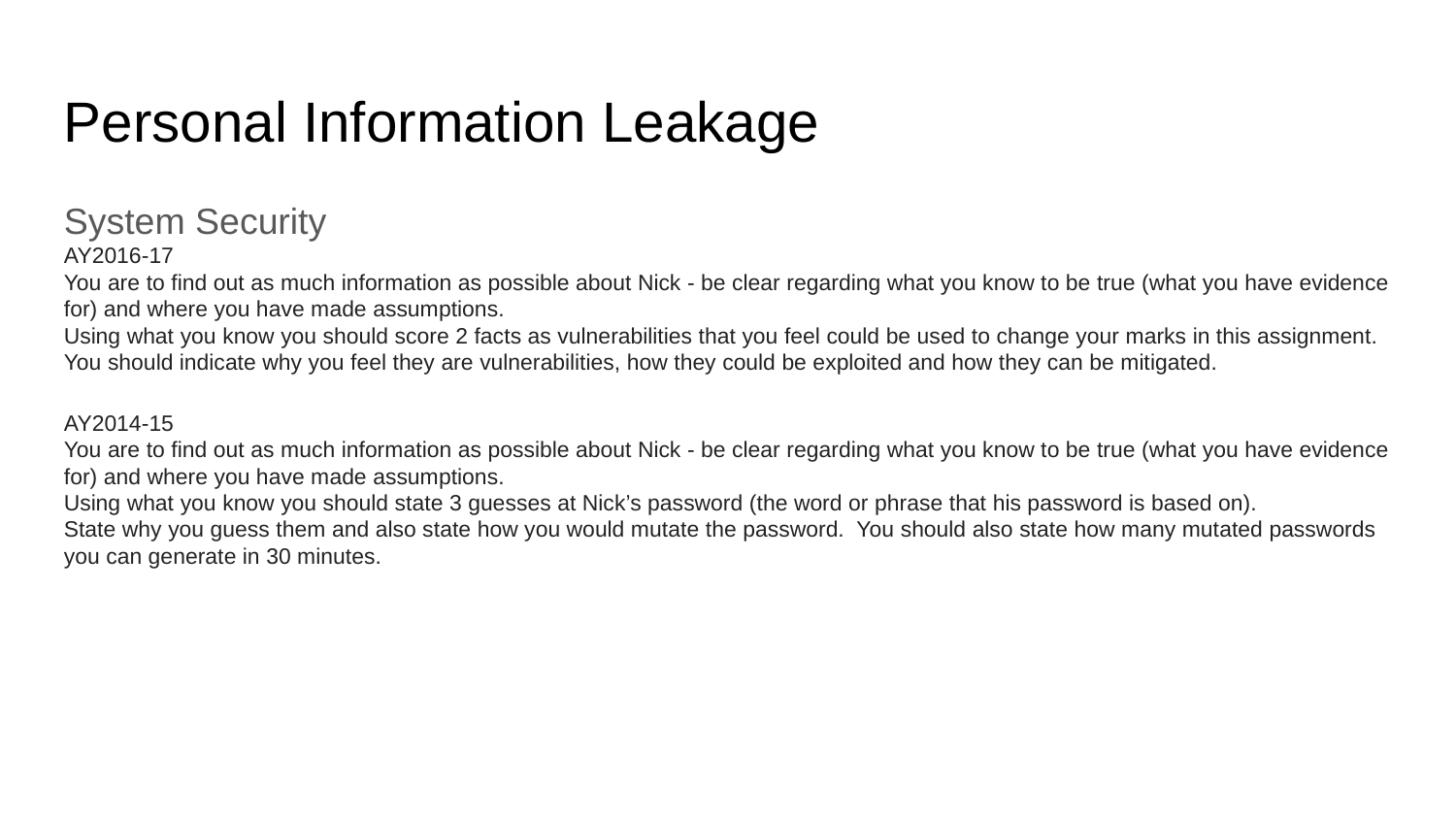

Personal Information Leakage
System Security
AY2016-17
You are to find out as much information as possible about Nick - be clear regarding what you know to be true (what you have evidence for) and where you have made assumptions.
Using what you know you should score 2 facts as vulnerabilities that you feel could be used to change your marks in this assignment.  You should indicate why you feel they are vulnerabilities, how they could be exploited and how they can be mitigated.

AY2014-15
You are to find out as much information as possible about Nick - be clear regarding what you know to be true (what you have evidence for) and where you have made assumptions.
Using what you know you should state 3 guesses at Nick’s password (the word or phrase that his password is based on).
State why you guess them and also state how you would mutate the password.  You should also state how many mutated passwords you can generate in 30 minutes.